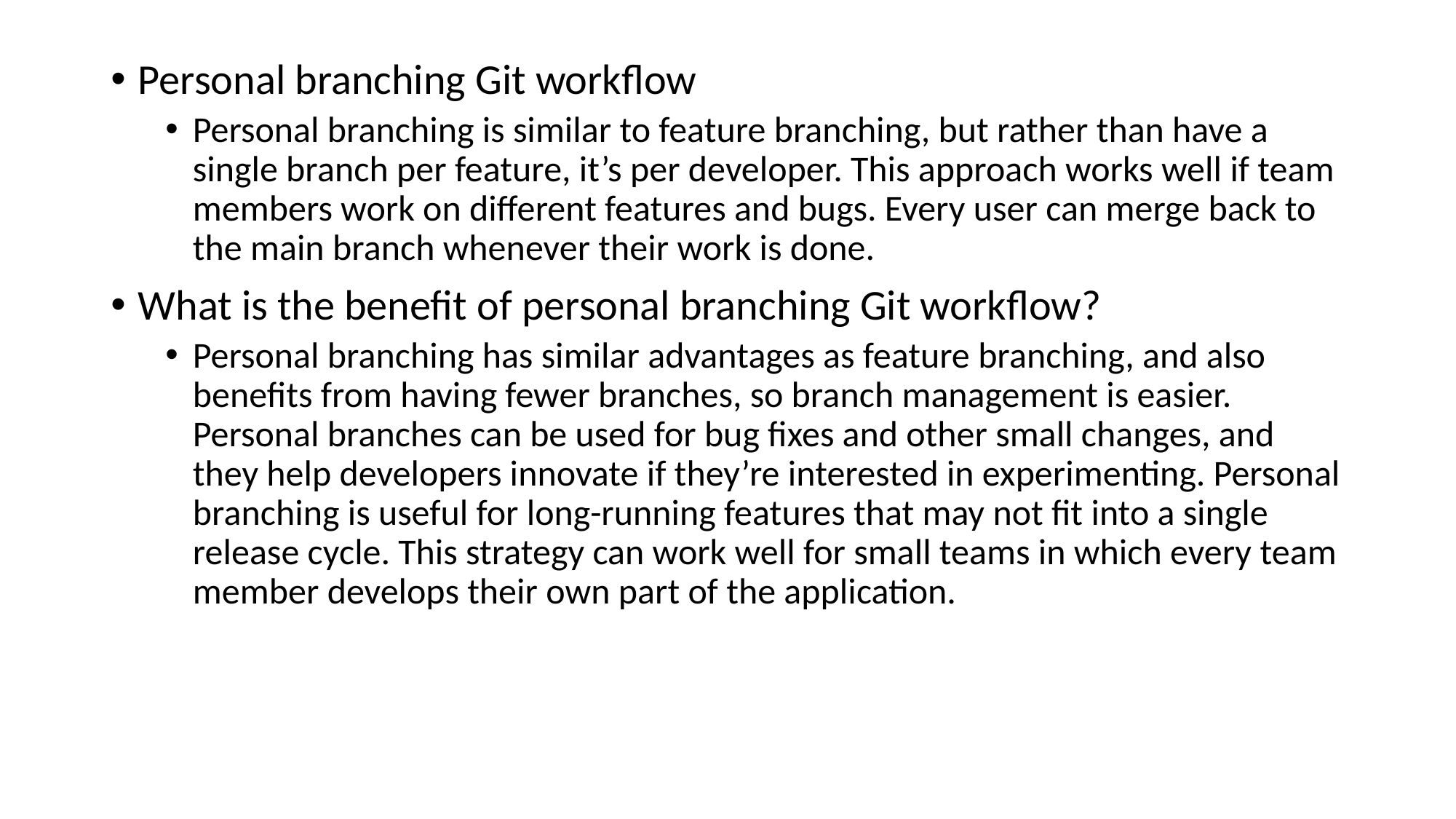

Personal branching Git workflow
Personal branching is similar to feature branching, but rather than have a single branch per feature, it’s per developer. This approach works well if team members work on different features and bugs. Every user can merge back to the main branch whenever their work is done.
What is the benefit of personal branching Git workflow?
Personal branching has similar advantages as feature branching, and also benefits from having fewer branches, so branch management is easier. Personal branches can be used for bug fixes and other small changes, and they help developers innovate if they’re interested in experimenting. Personal branching is useful for long-running features that may not fit into a single release cycle. This strategy can work well for small teams in which every team member develops their own part of the application.